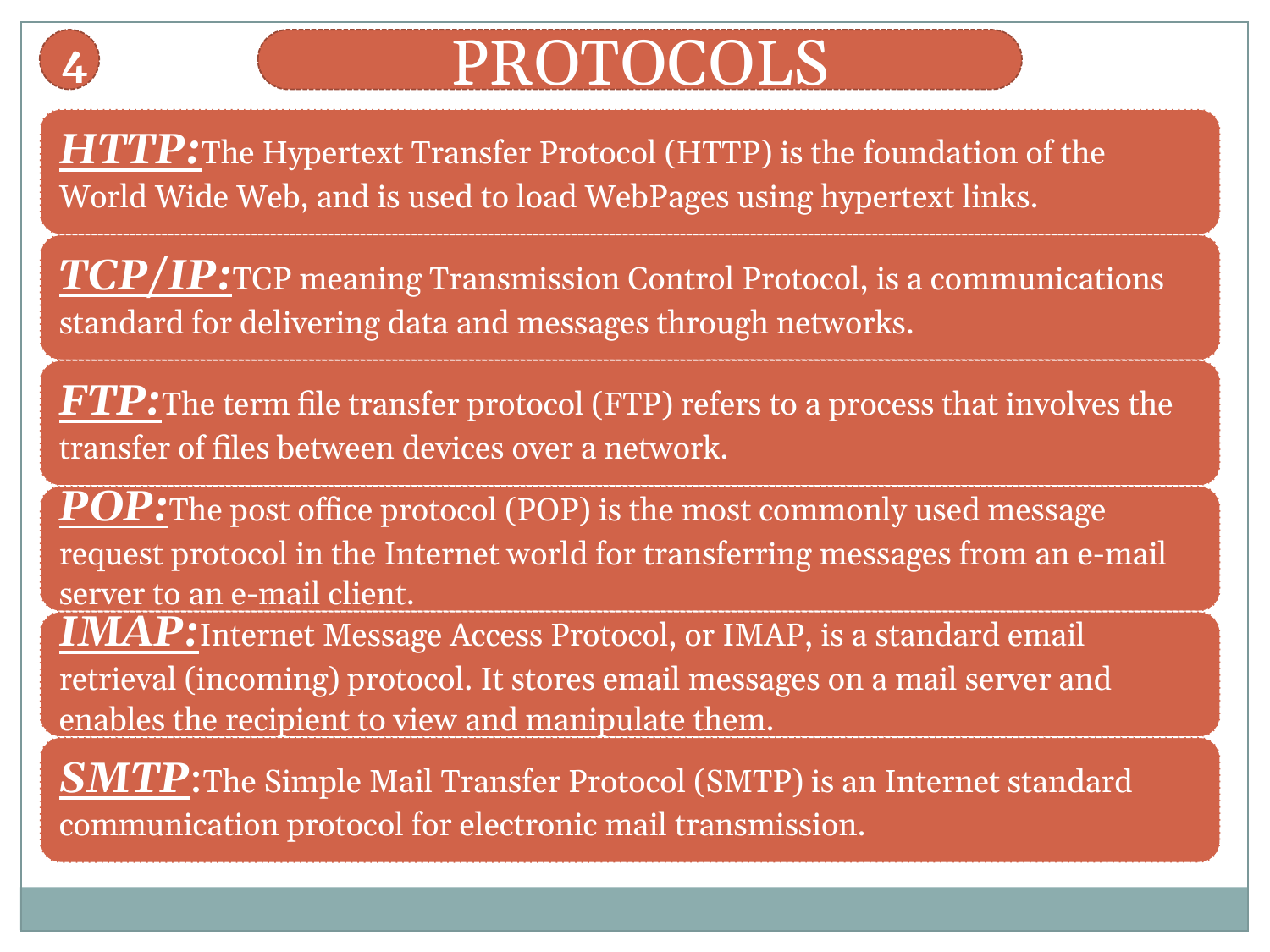

4
PROTOCOLS
HTTP:The Hypertext Transfer Protocol (HTTP) is the foundation of the World Wide Web, and is used to load WebPages using hypertext links.
TCP/IP:TCP meaning Transmission Control Protocol, is a communications standard for delivering data and messages through networks.
SMTP:The Simple Mail Transfer Protocol (SMTP) is an Internet standard communication protocol for electronic mail transmission.
FTP:The term file transfer protocol (FTP) refers to a process that involves the transfer of files between devices over a network.
POP:The post office protocol (POP) is the most commonly used message request protocol in the Internet world for transferring messages from an e-mail server to an e-mail client.
IMAP:Internet Message Access Protocol, or IMAP, is a standard email retrieval (incoming) protocol. It stores email messages on a mail server and enables the recipient to view and manipulate them.